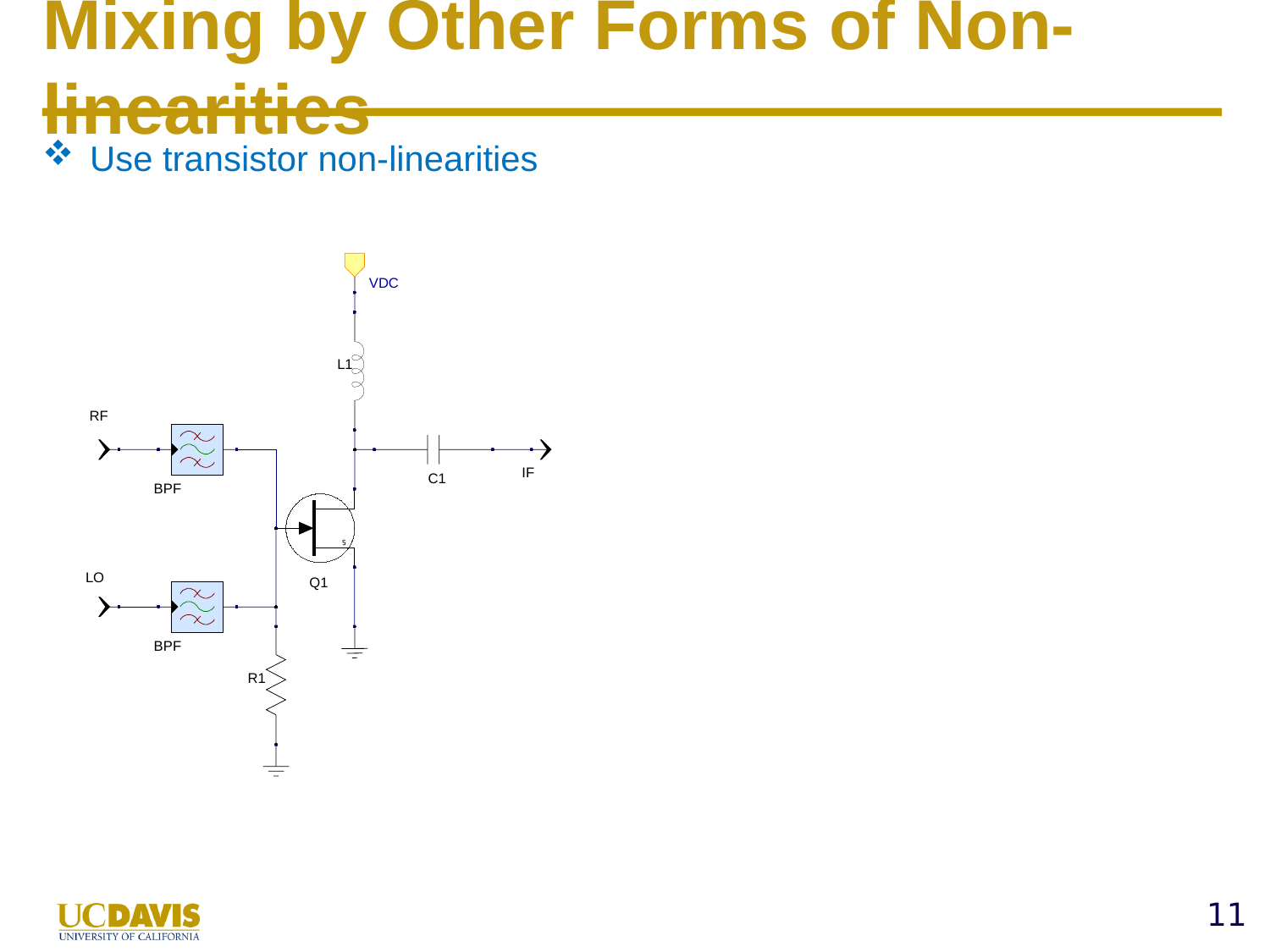

# Mixing by Other Forms of Non-linearities
Use transistor non-linearities

VDC

L1

IF
C1
BPF

Q1

R1

RF

LO

BPF